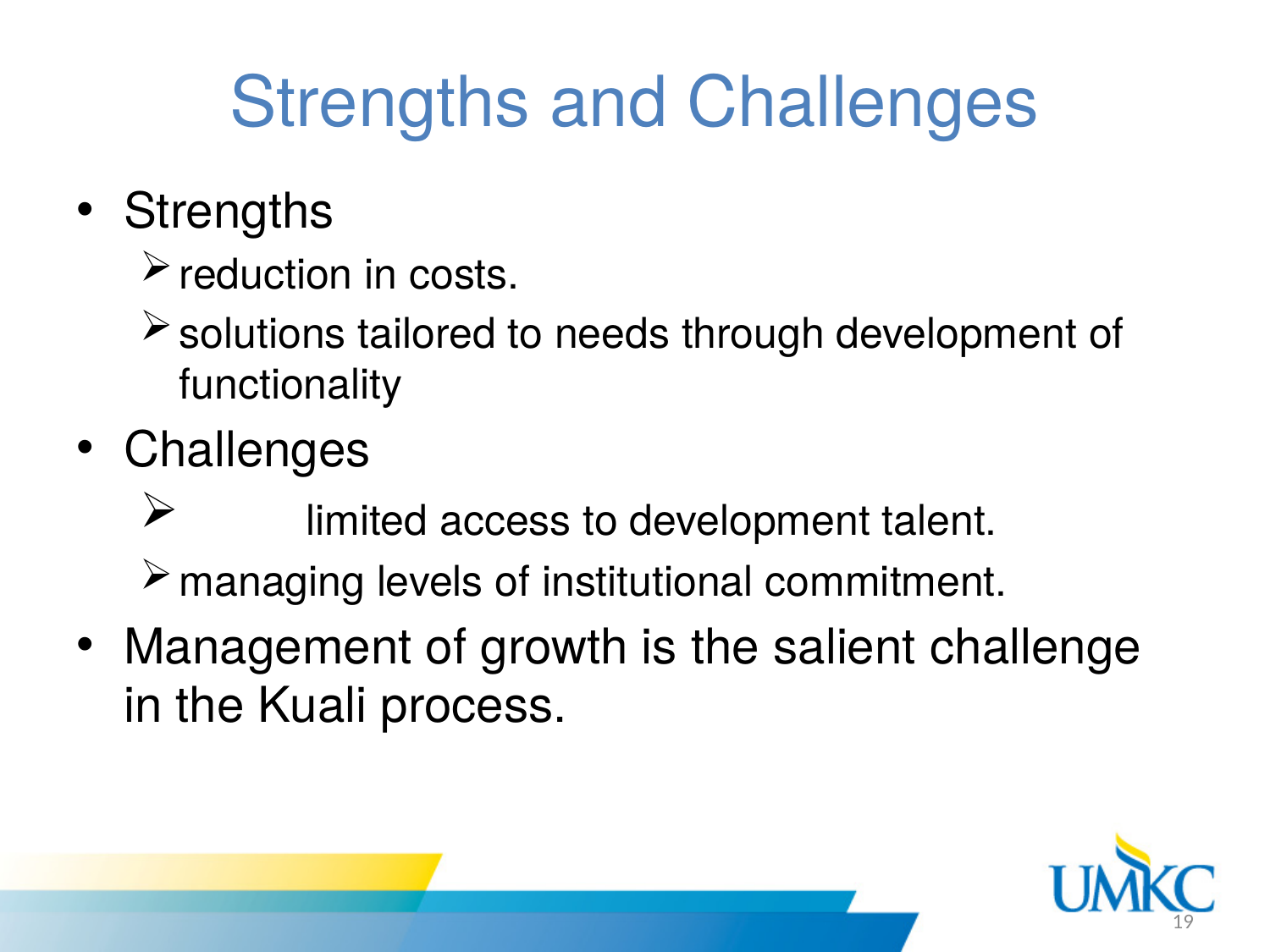

# Strengths and Challenges
Strengths
reduction in costs.
solutions tailored to needs through development of functionality
Challenges
	limited access to development talent.
managing levels of institutional commitment.
Management of growth is the salient challenge in the Kuali process.

19